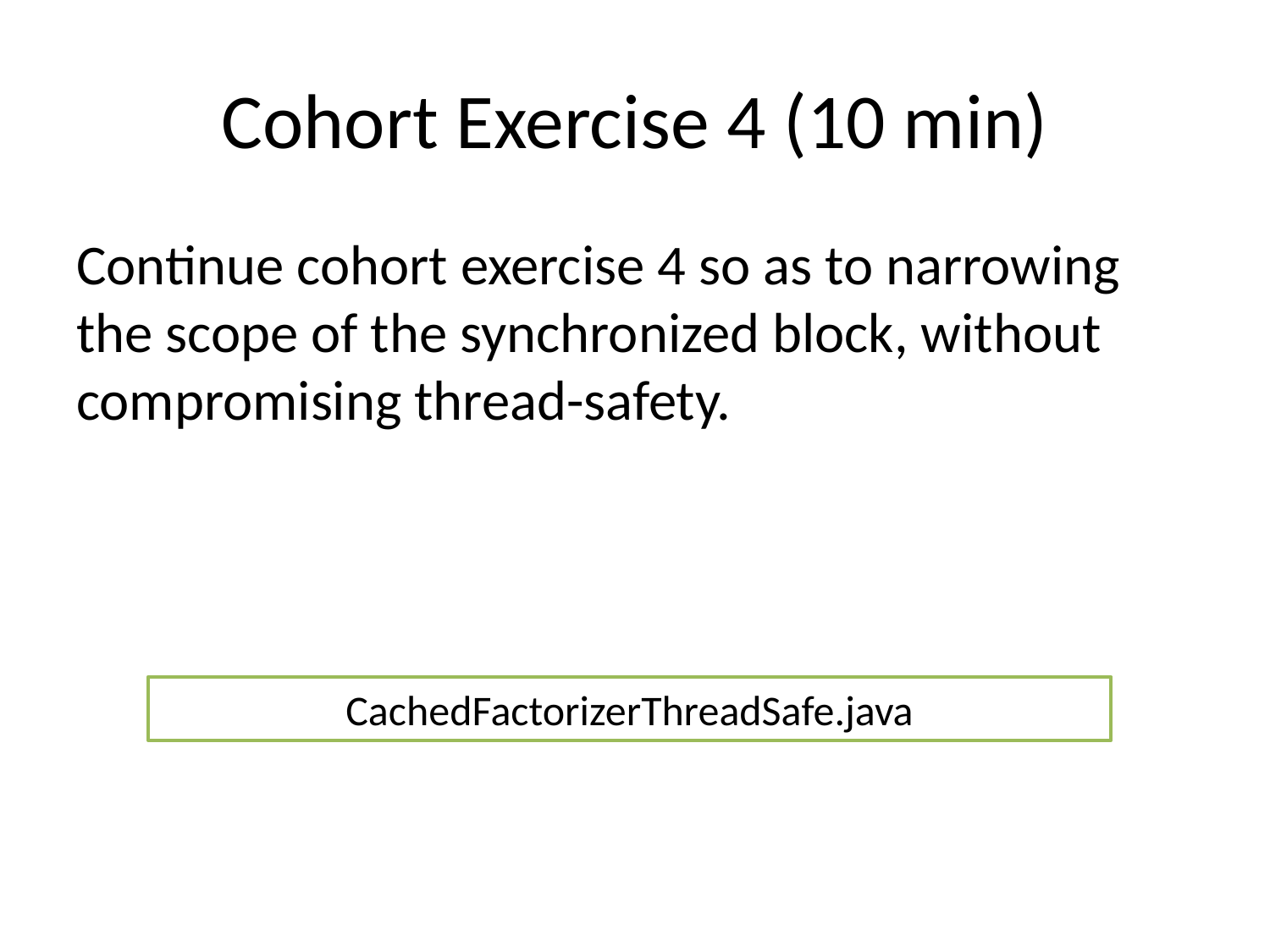

# Cohort Exercise 4 (10 min)
Continue cohort exercise 4 so as to narrowing the scope of the synchronized block, without compromising thread-safety.
CachedFactorizerThreadSafe.java